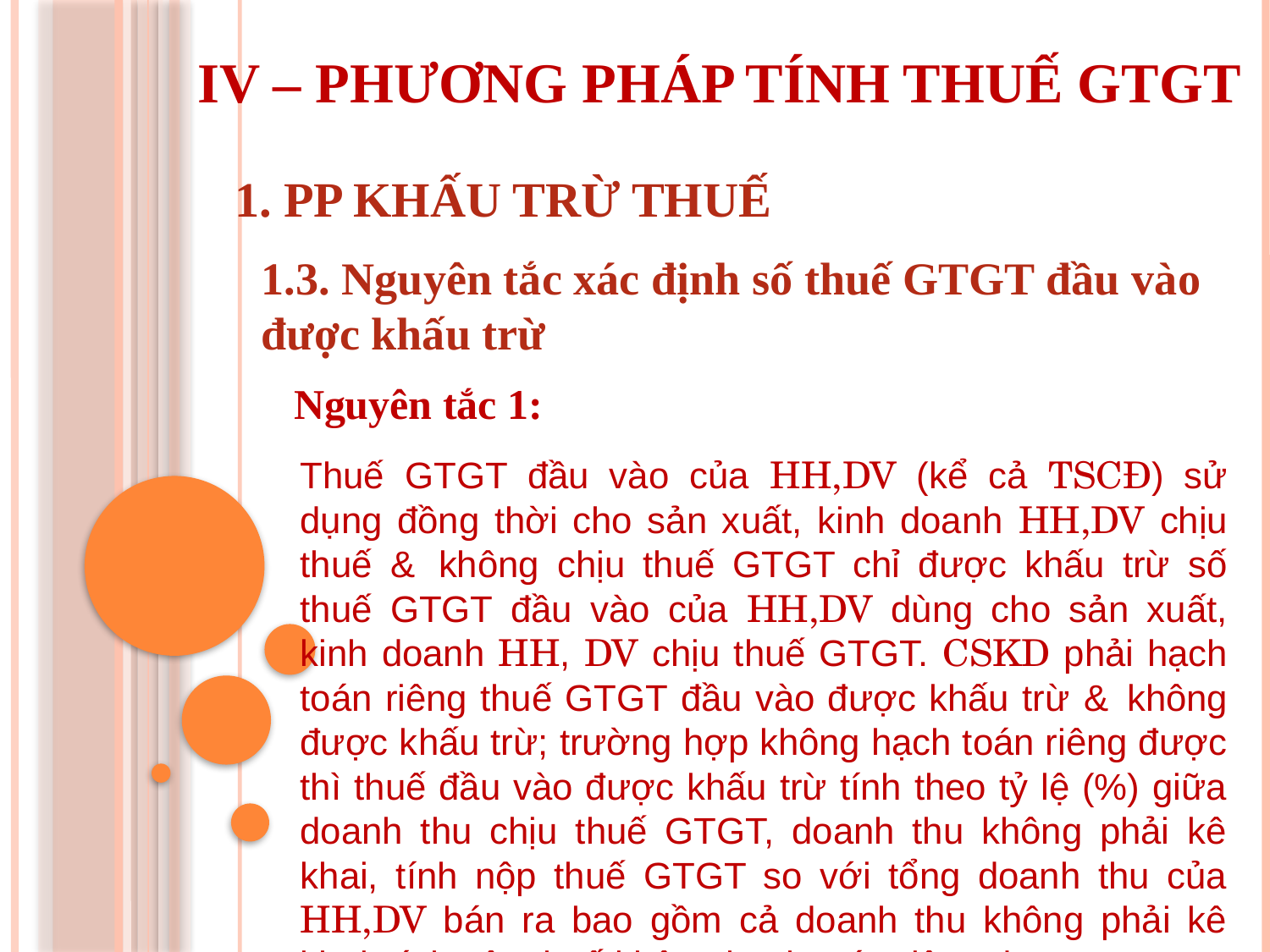

IV – PHƯƠNG PHÁP TÍNH THUẾ GTGT
1. PP KHẤU TRỪ THUẾ
1.3. Nguyên tắc xác định số thuế GTGT đầu vào được khấu trừ
Nguyên tắc 1:
Thuế GTGT đầu vào của HH,DV (kể cả TSCĐ) sử dụng đồng thời cho sản xuất, kinh doanh HH,DV chịu thuế & không chịu thuế GTGT chỉ được khấu trừ số thuế GTGT đầu vào của HH,DV dùng cho sản xuất, kinh doanh HH, DV chịu thuế GTGT. CSKD phải hạch toán riêng thuế GTGT đầu vào được khấu trừ & không được khấu trừ; trường hợp không hạch toán riêng được thì thuế đầu vào được khấu trừ tính theo tỷ lệ (%) giữa doanh thu chịu thuế GTGT, doanh thu không phải kê khai, tính nộp thuế GTGT so với tổng doanh thu của HH,DV bán ra bao gồm cả doanh thu không phải kê khai, tính nộp thuế không hạch toán riêng được.